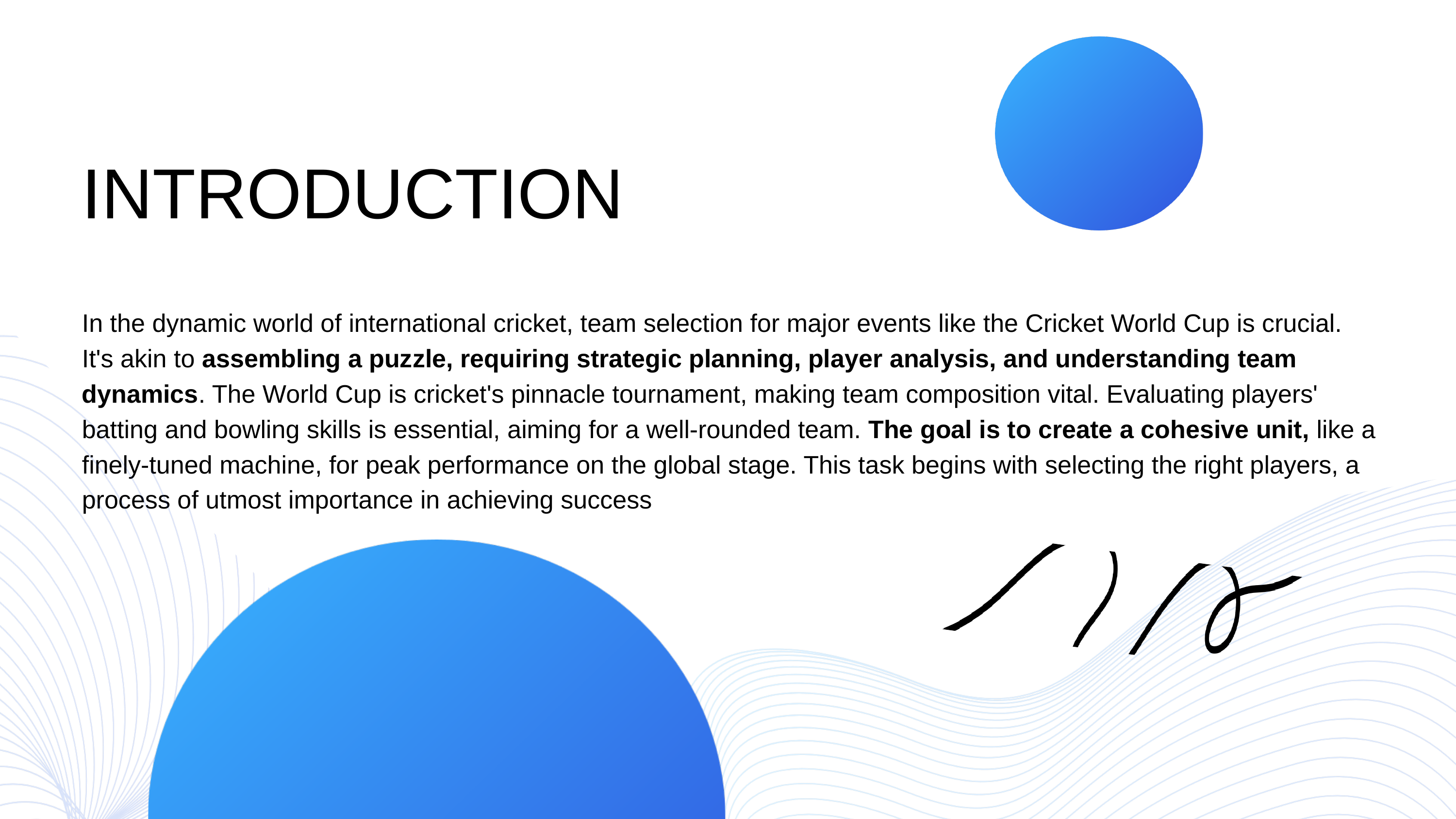

INTRODUCTION
In the dynamic world of international cricket, team selection for major events like the Cricket World Cup is crucial. It's akin to assembling a puzzle, requiring strategic planning, player analysis, and understanding team dynamics. The World Cup is cricket's pinnacle tournament, making team composition vital. Evaluating players' batting and bowling skills is essential, aiming for a well-rounded team. The goal is to create a cohesive unit, like a finely-tuned machine, for peak performance on the global stage. This task begins with selecting the right players, a process of utmost importance in achieving success